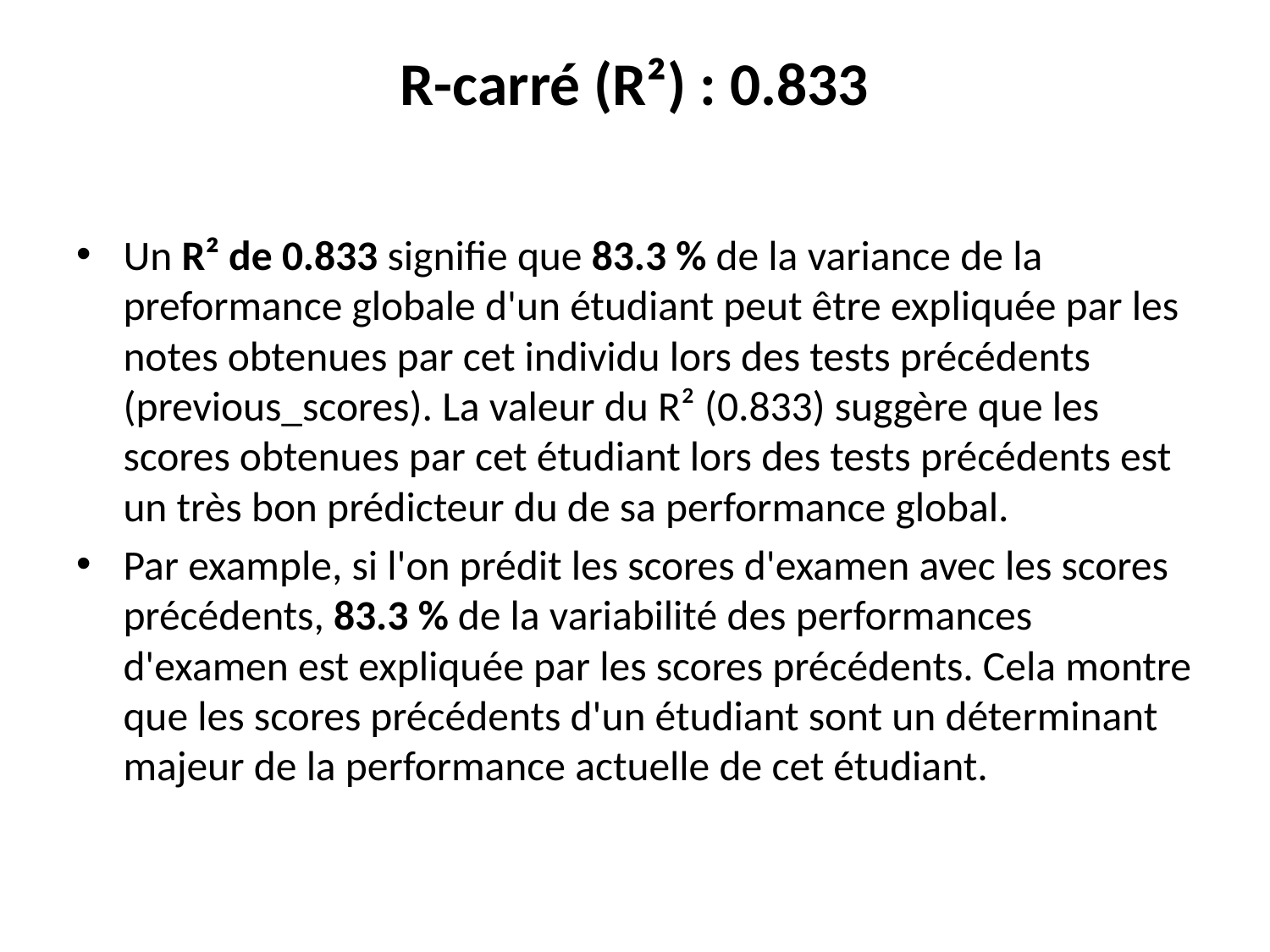

# R-carré (R²) : 0.833
Un R² de 0.833 signifie que 83.3 % de la variance de la preformance globale d'un étudiant peut être expliquée par les notes obtenues par cet individu lors des tests précédents (previous_scores). La valeur du R² (0.833) suggère que les scores obtenues par cet étudiant lors des tests précédents est un très bon prédicteur du de sa performance global.
Par example, si l'on prédit les scores d'examen avec les scores précédents, 83.3 % de la variabilité des performances d'examen est expliquée par les scores précédents. Cela montre que les scores précédents d'un étudiant sont un déterminant majeur de la performance actuelle de cet étudiant.